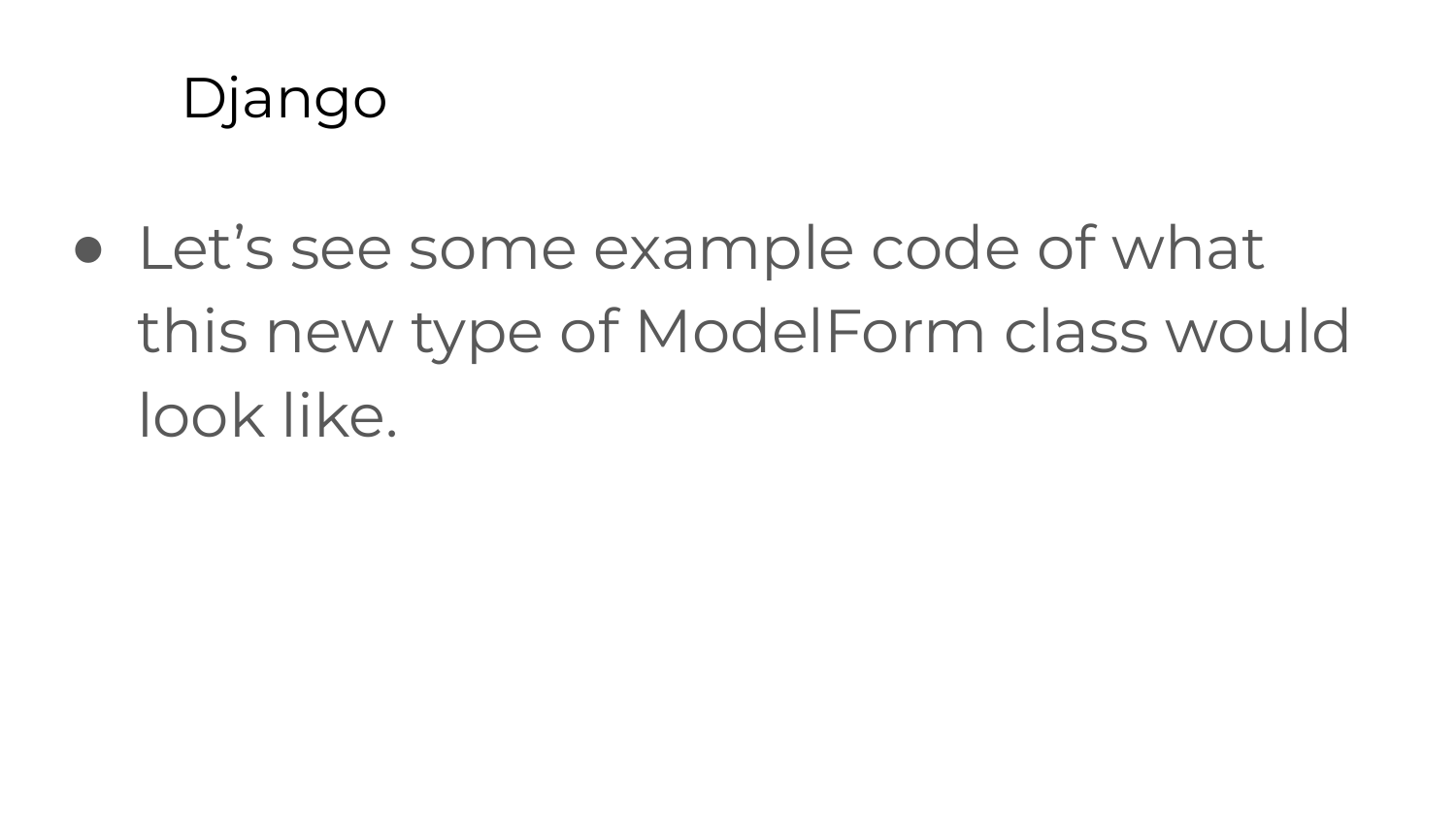

# Django
Let’s see some example code of what this new type of ModelForm class would look like.